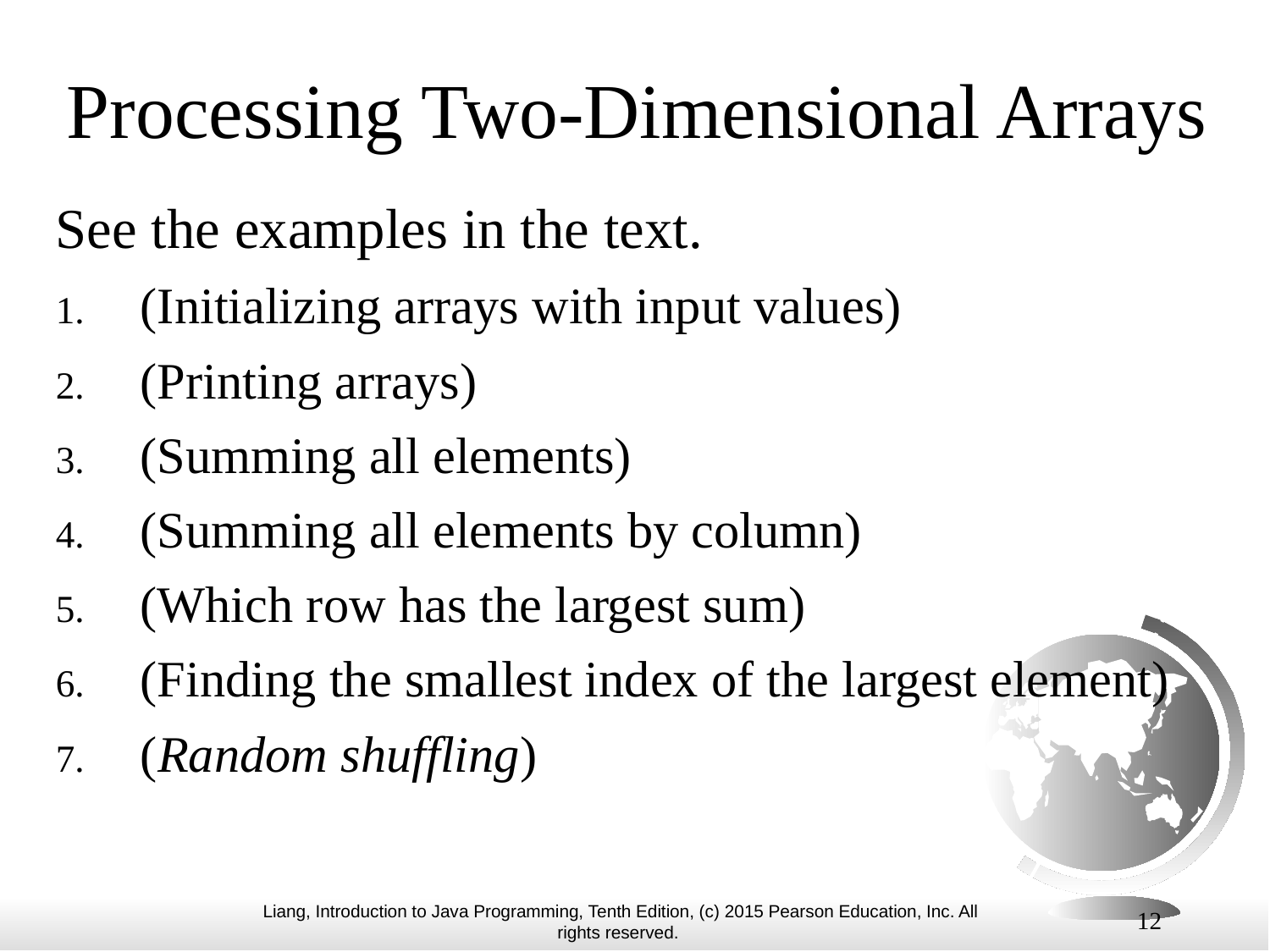

# Processing Two-Dimensional Arrays
See the examples in the text.
(Initializing arrays with input values)
(Printing arrays)
(Summing all elements)
(Summing all elements by column)
(Which row has the largest sum)
(Finding the smallest index of the largest element)
(Random shuffling)

12